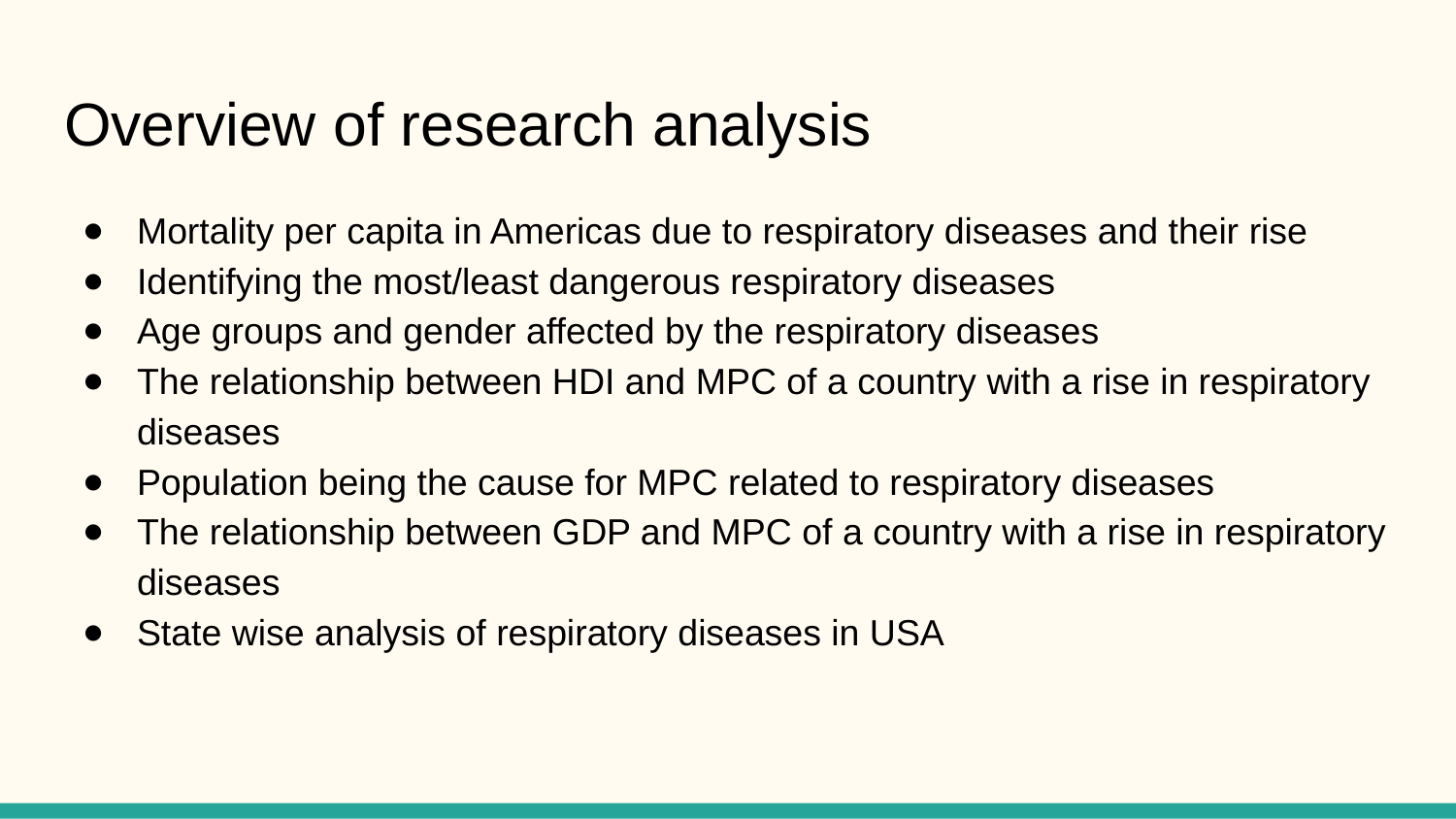

# Overview of research analysis
Mortality per capita in Americas due to respiratory diseases and their rise
Identifying the most/least dangerous respiratory diseases
Age groups and gender affected by the respiratory diseases
The relationship between HDI and MPC of a country with a rise in respiratory diseases
Population being the cause for MPC related to respiratory diseases
The relationship between GDP and MPC of a country with a rise in respiratory diseases
State wise analysis of respiratory diseases in USA